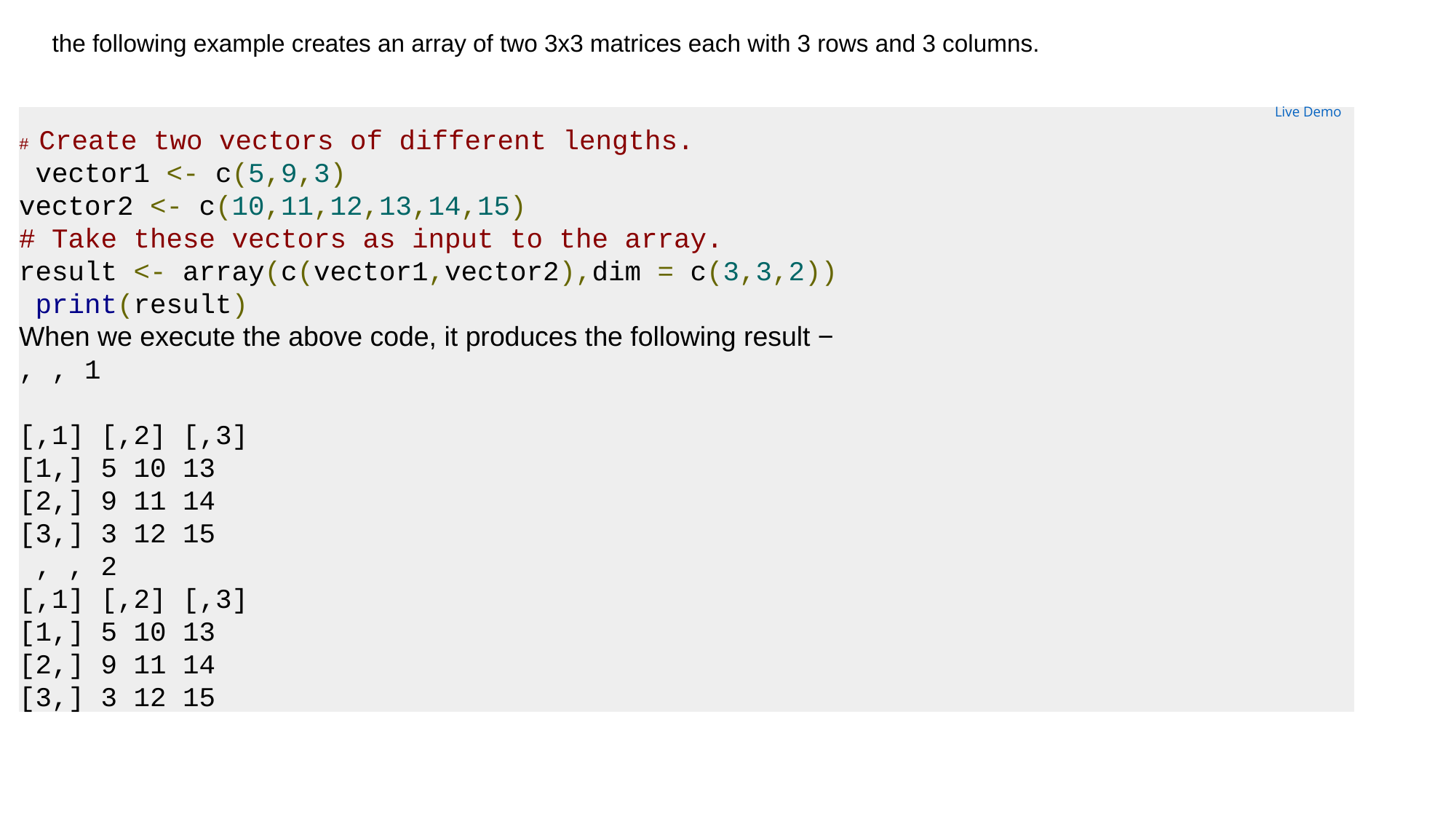

the following example creates an array of two 3x3 matrices each with 3 rows and 3 columns.

Live Demo
# Create two vectors of different lengths.
 vector1 <- c(5,9,3)
vector2 <- c(10,11,12,13,14,15)
# Take these vectors as input to the array.
result <- array(c(vector1,vector2),dim = c(3,3,2))
 print(result)
When we execute the above code, it produces the following result −
, , 1

[,1] [,2] [,3]
[1,] 5 10 13
[2,] 9 11 14
[3,] 3 12 15
 , , 2
[,1] [,2] [,3]
[1,] 5 10 13
[2,] 9 11 14
[3,] 3 12 15